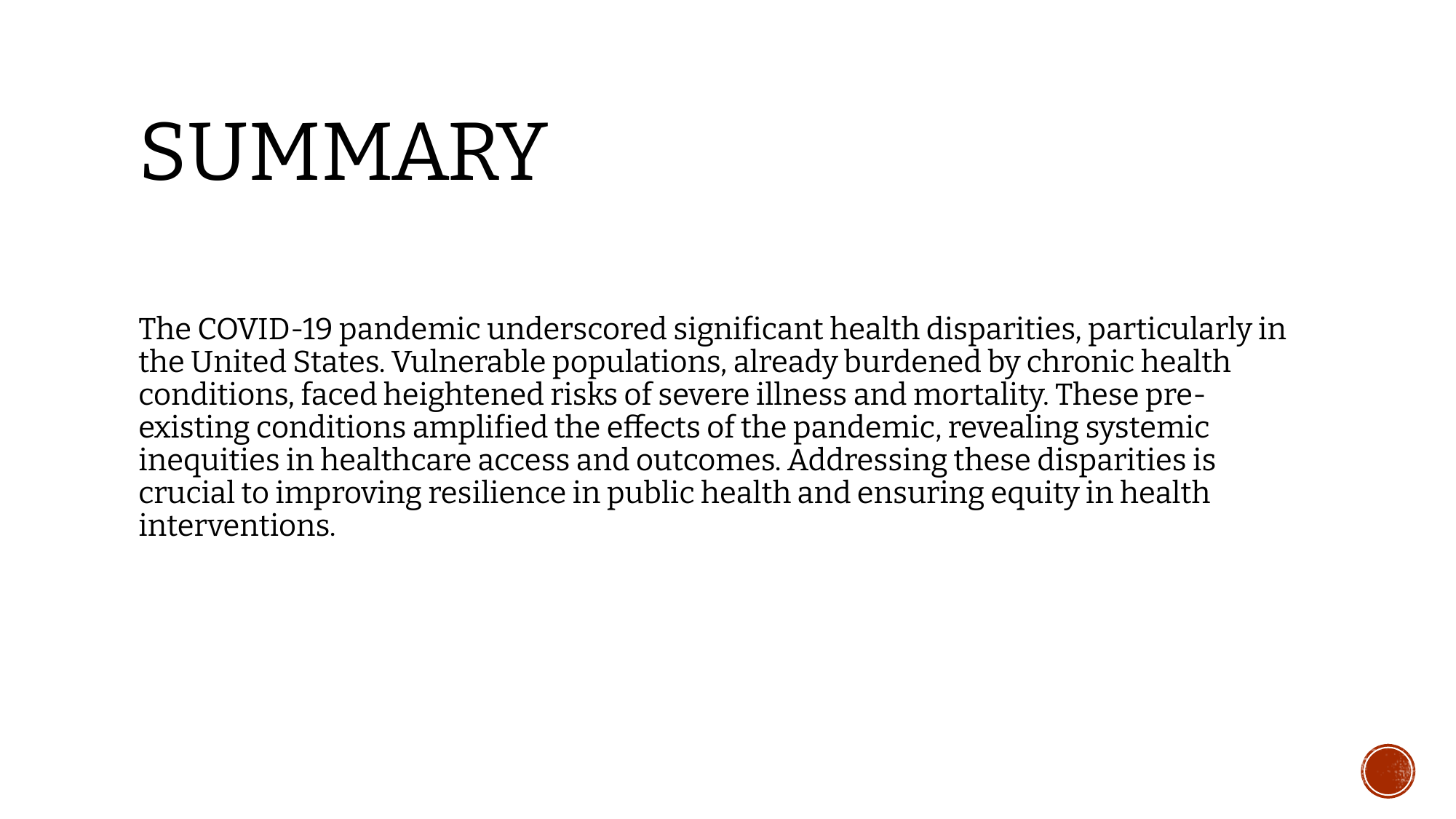

# Summary

The COVID-19 pandemic underscored significant health disparities, particularly in the United States. Vulnerable populations, already burdened by chronic health conditions, faced heightened risks of severe illness and mortality. These pre-existing conditions amplified the effects of the pandemic, revealing systemic inequities in healthcare access and outcomes. Addressing these disparities is crucial to improving resilience in public health and ensuring equity in health interventions.